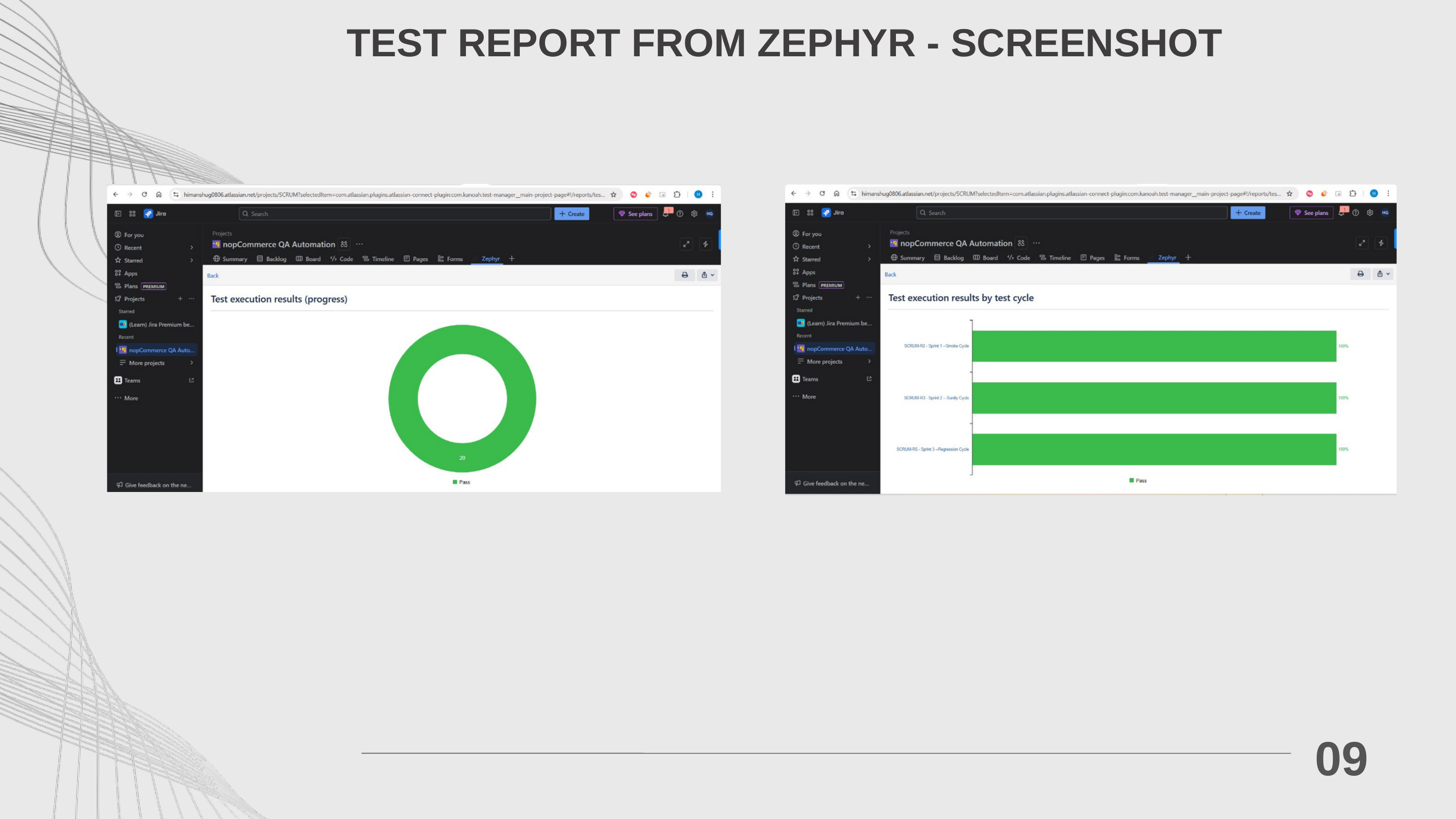

TEST REPORT FROM ZEPHYR - SCREENSHOT

09